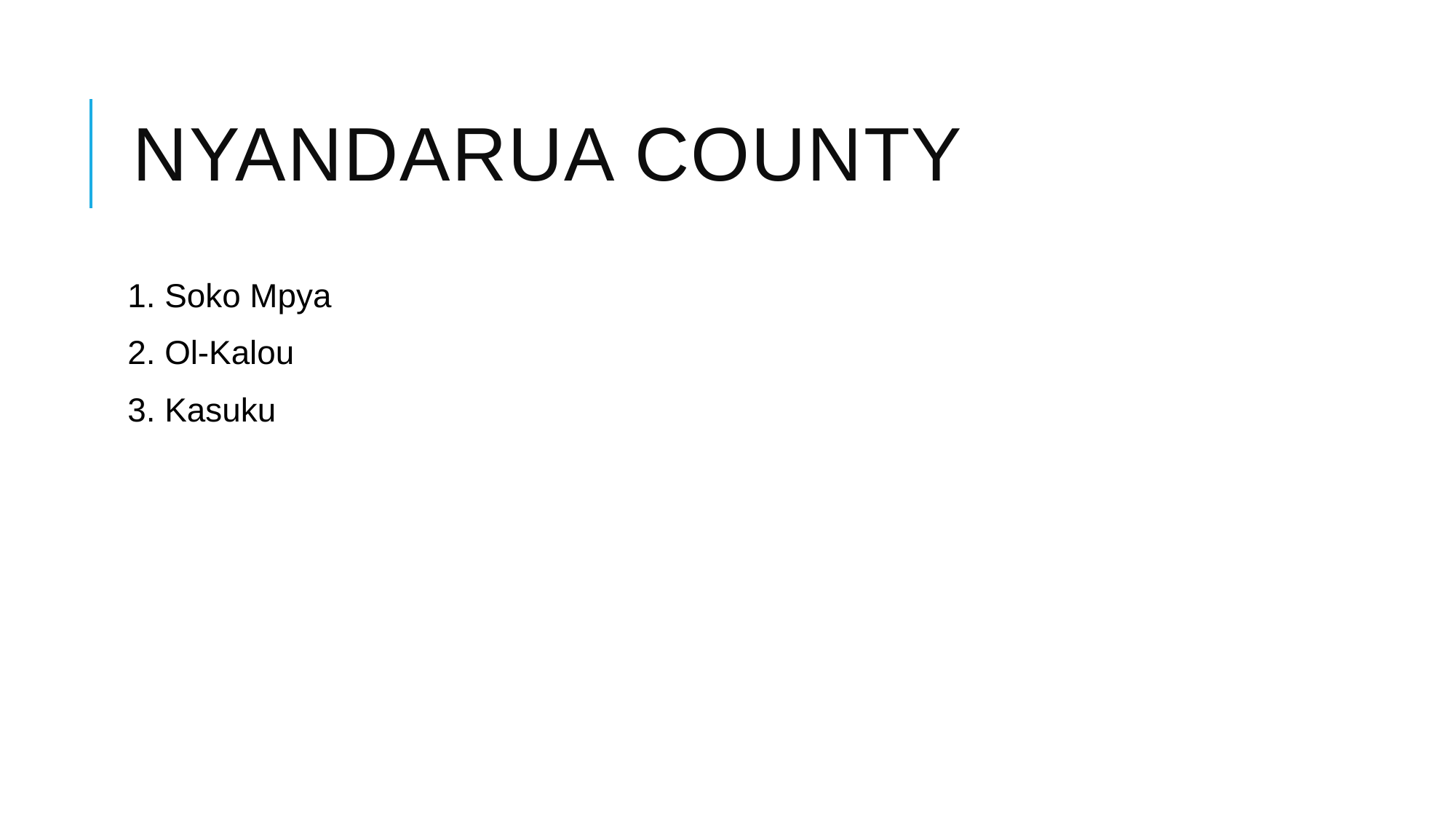

# Nyandarua COUNTY
1. Soko Mpya
2. Ol-Kalou
3. Kasuku